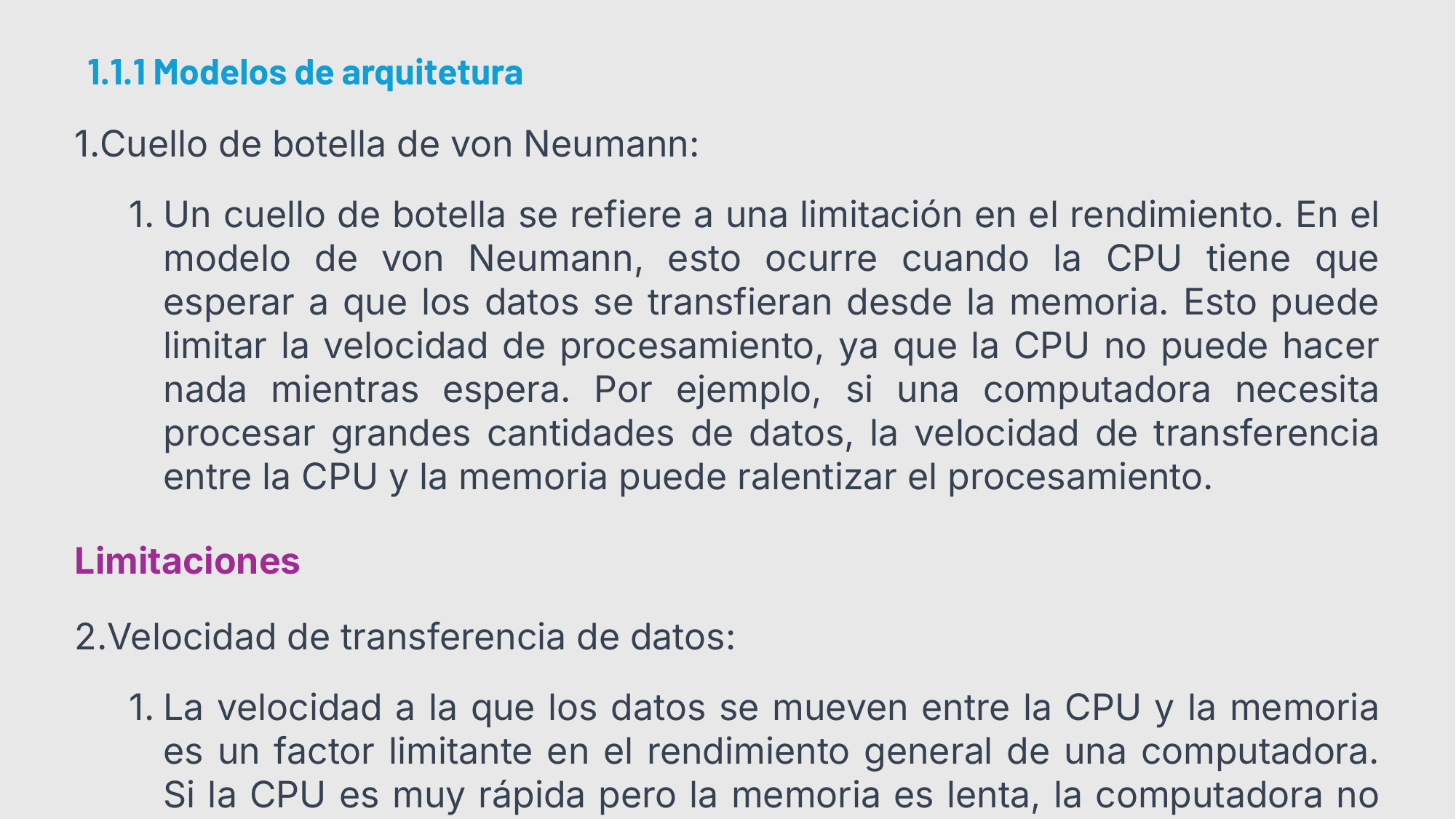

# 1.1.1 Modelos de arquitetura
Cuello de botella de von Neumann:
Un cuello de botella se refiere a una limitación en el rendimiento. En el modelo de von Neumann, esto ocurre cuando la CPU tiene que esperar a que los datos se transfieran desde la memoria. Esto puede limitar la velocidad de procesamiento, ya que la CPU no puede hacer nada mientras espera. Por ejemplo, si una computadora necesita procesar grandes cantidades de datos, la velocidad de transferencia entre la CPU y la memoria puede ralentizar el procesamiento.
Limitaciones
Velocidad de transferencia de datos:
La velocidad a la que los datos se mueven entre la CPU y la memoria es un factor limitante en el rendimiento general de una computadora. Si la CPU es muy rápida pero la memoria es lenta, la computadora no funcionará de manera eficiente.